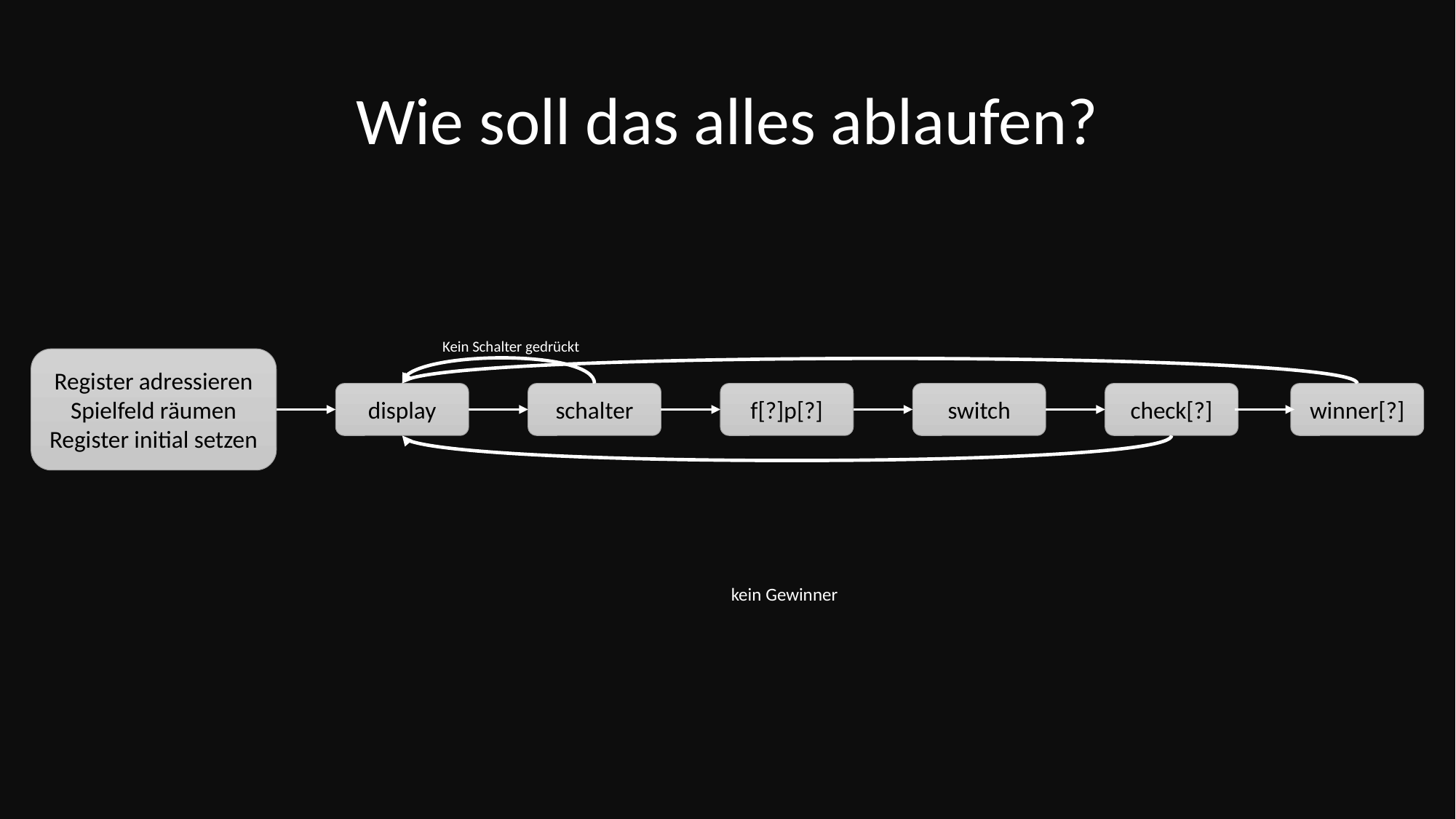

# Wie soll das alles ablaufen?
Kein Schalter gedrückt
Register adressieren
Spielfeld räumen
Register initial setzen
display
f[?]p[?]
switch
check[?]
winner[?]
schalter
kein Gewinner